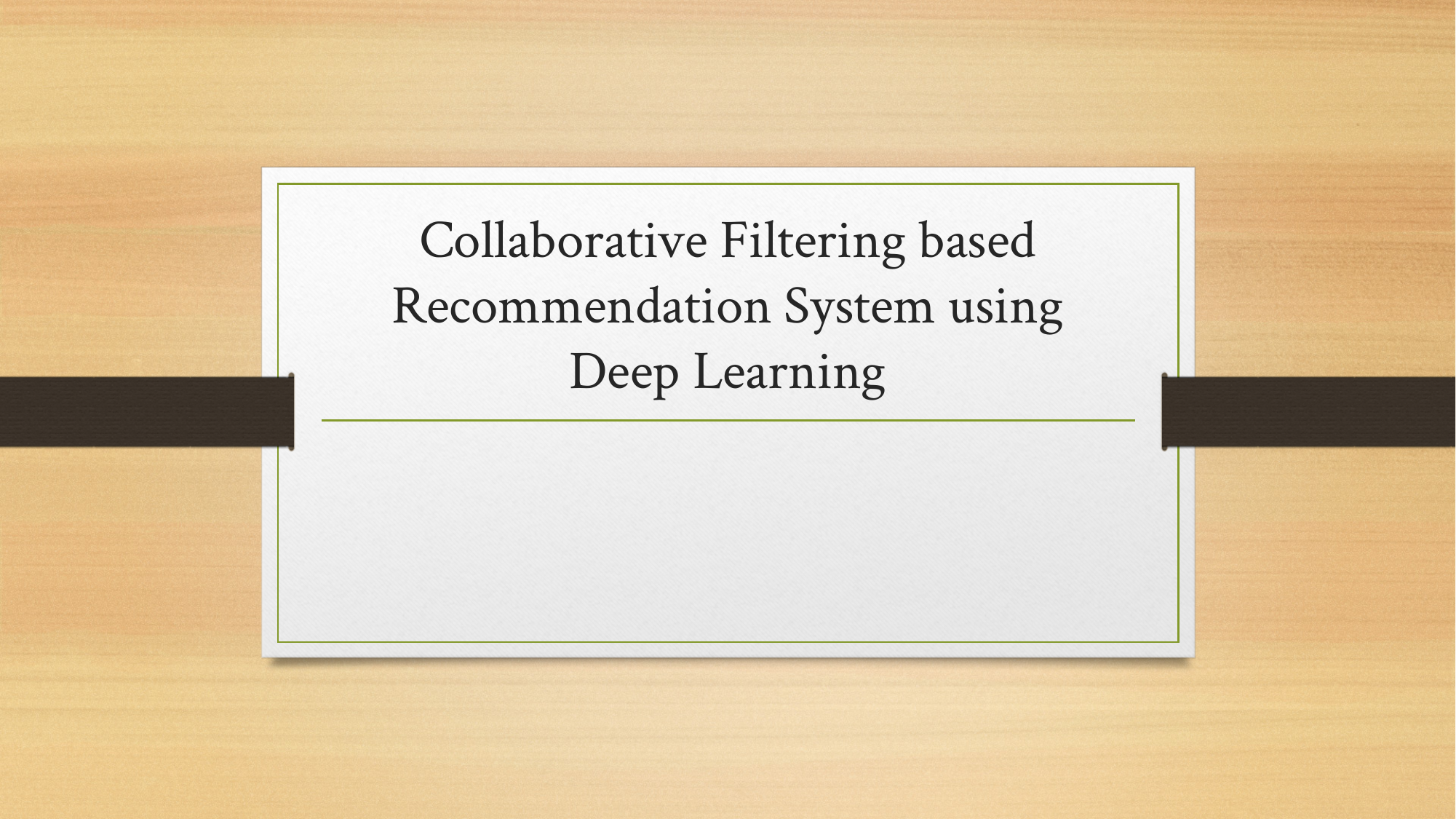

# Collaborative Filtering based Recommendation System using Deep Learning